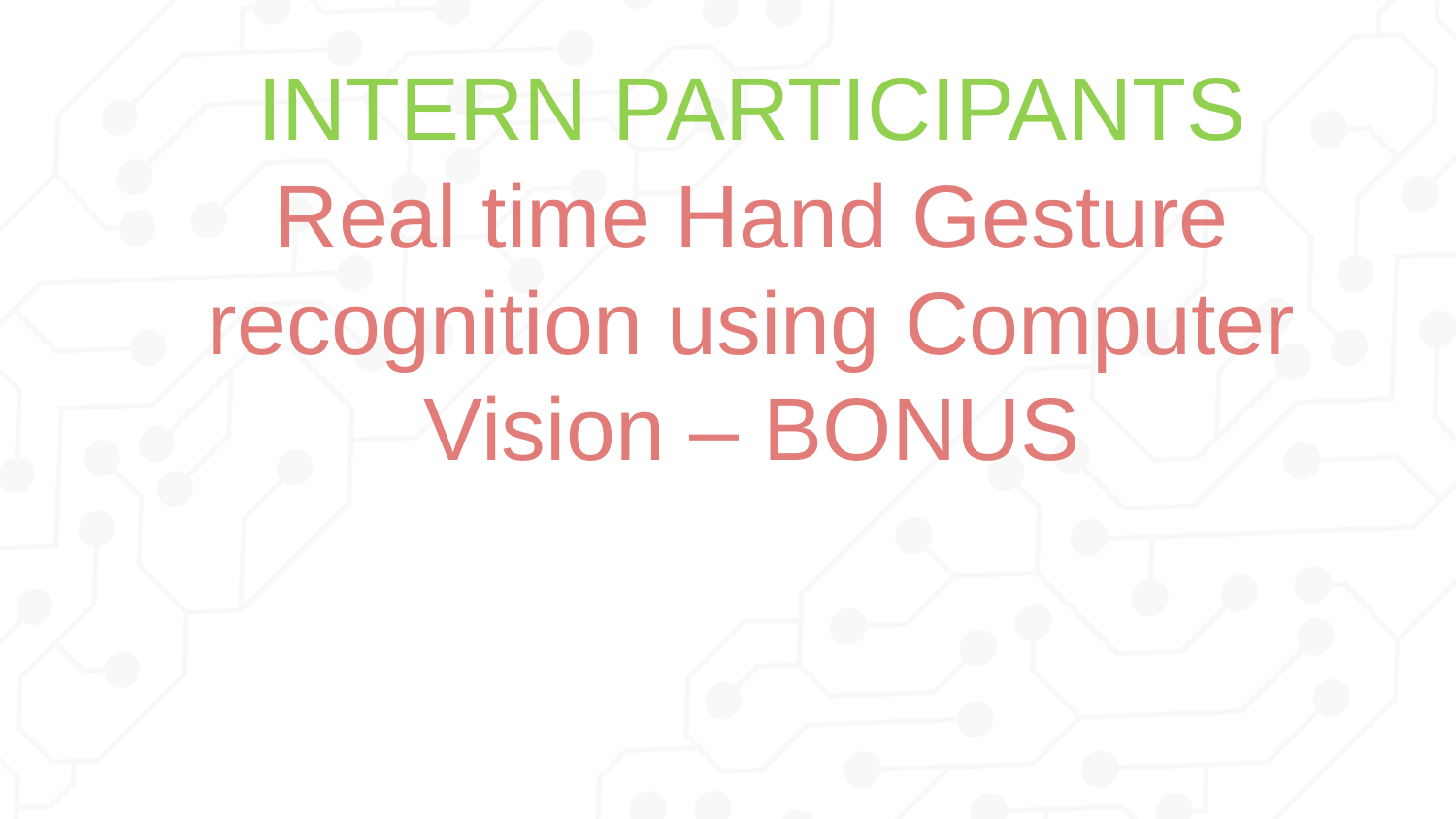

# INTERN PARTICIPANTS Real time Hand Gesture recognition using Computer Vision – BONUS